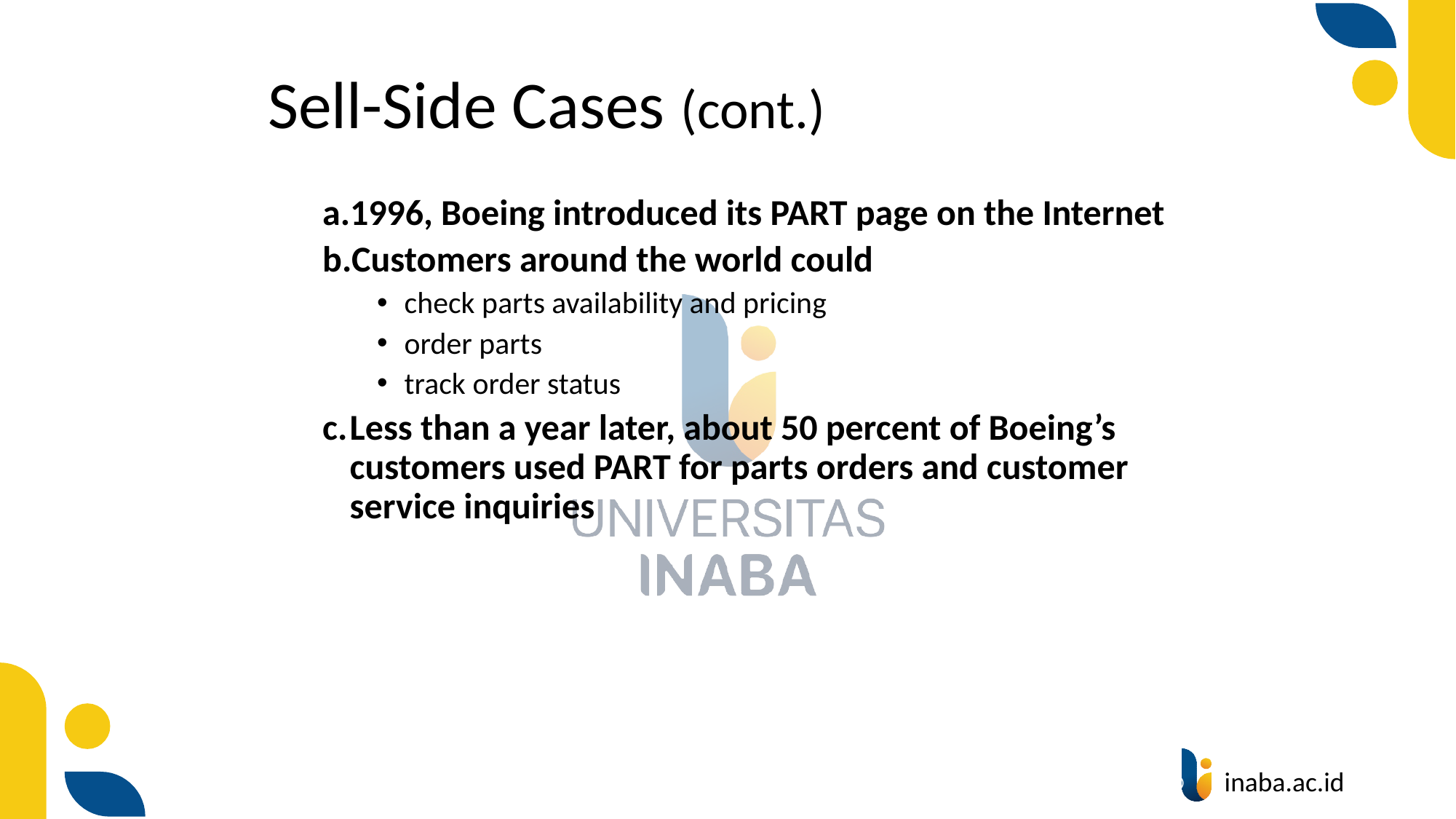

# Sell-Side Cases (cont.)
1996, Boeing introduced its PART page on the Internet
Customers around the world could
check parts availability and pricing
order parts
track order status
Less than a year later, about 50 percent of Boeing’s customers used PART for parts orders and customer service inquiries
49
© Prentice Hall 2004